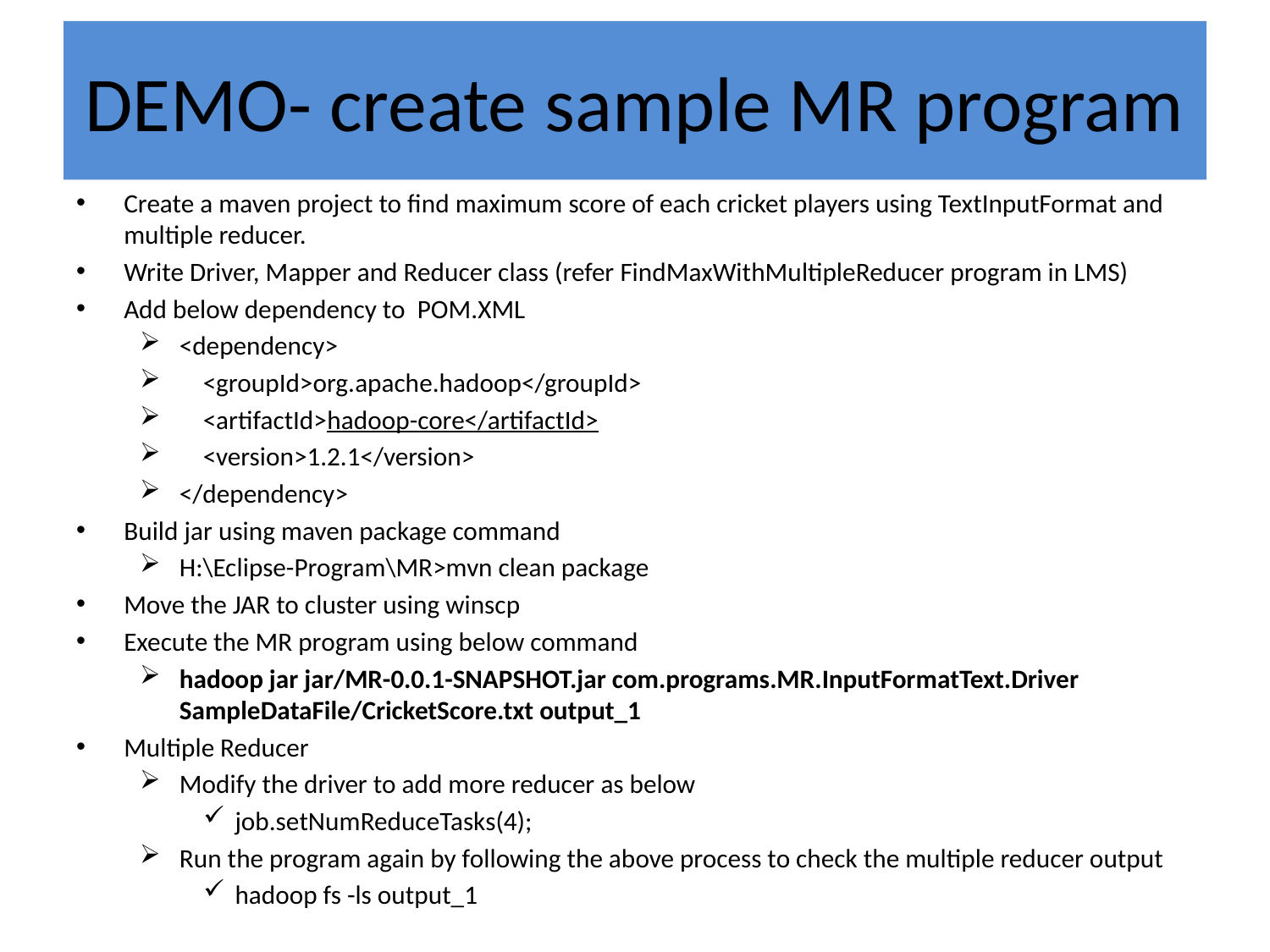

# DEMO- create sample MR program
Create a maven project to find maximum score of each cricket players using TextInputFormat and multiple reducer.
Write Driver, Mapper and Reducer class (refer FindMaxWithMultipleReducer program in LMS)
Add below dependency to  POM.XML
<dependency>
    <groupId>org.apache.hadoop</groupId>
    <artifactId>hadoop-core</artifactId>
    <version>1.2.1</version>
</dependency>
Build jar using maven package command
H:\Eclipse-Program\MR>mvn clean package
Move the JAR to cluster using winscp
Execute the MR program using below command
hadoop jar jar/MR-0.0.1-SNAPSHOT.jar com.programs.MR.InputFormatText.Driver SampleDataFile/CricketScore.txt output_1
Multiple Reducer
Modify the driver to add more reducer as below
job.setNumReduceTasks(4);
Run the program again by following the above process to check the multiple reducer output
hadoop fs -ls output_1